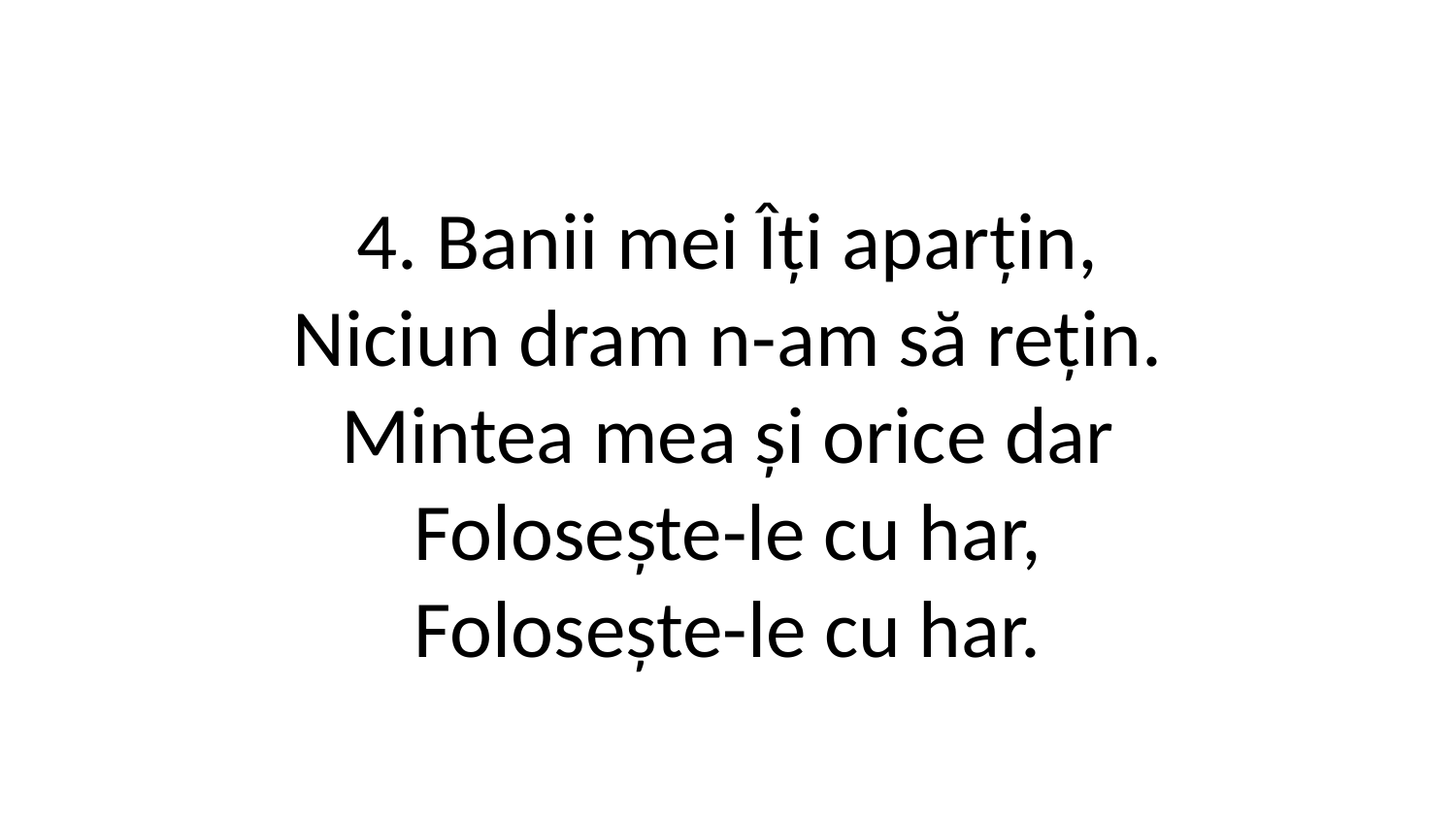

4. Banii mei Îți aparțin,
Niciun dram n-am să rețin.
Mintea mea și orice dar
Folosește-le cu har,
Folosește-le cu har.